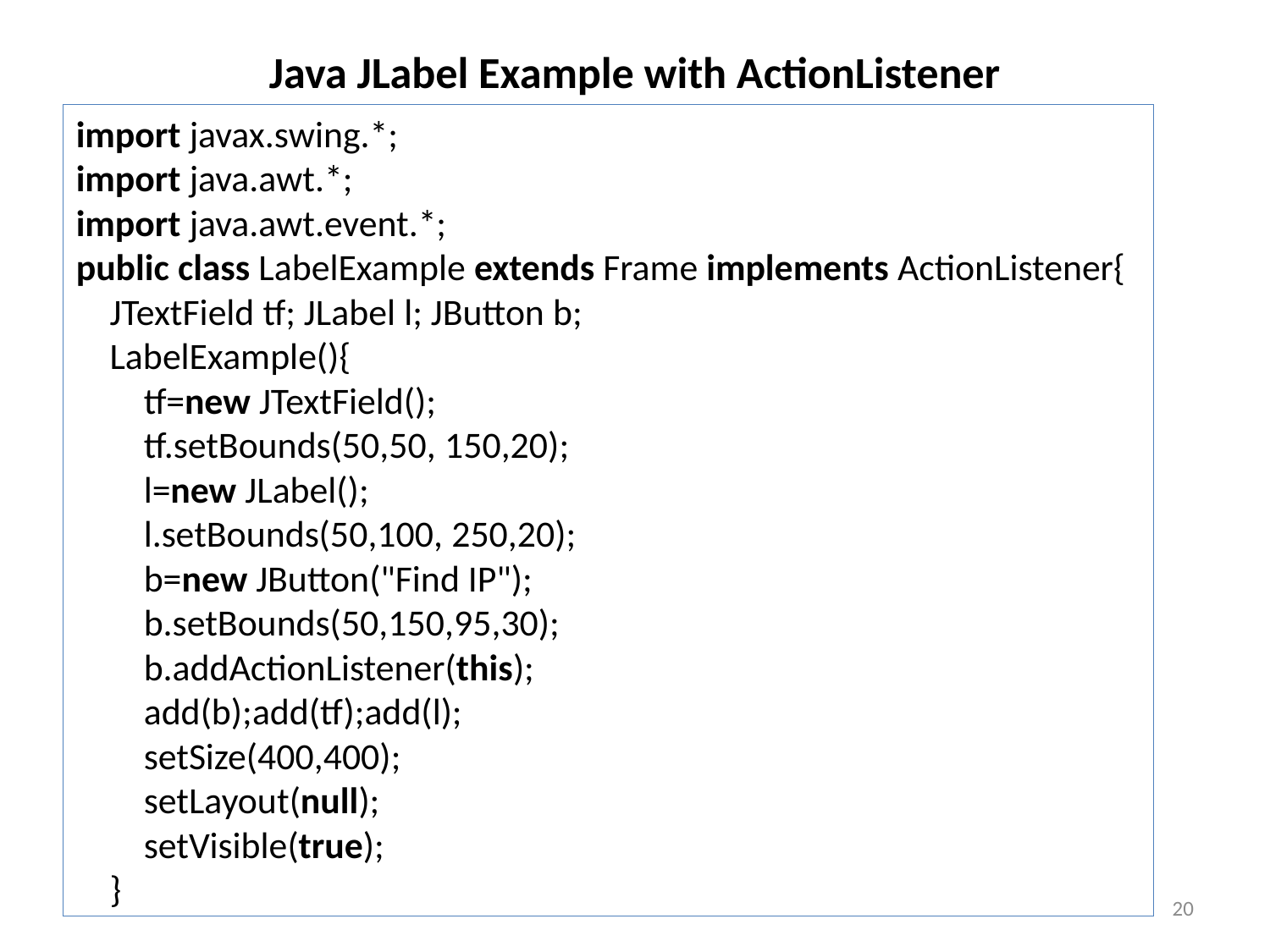

# Java JLabel Example with ActionListener
import javax.swing.*;
import java.awt.*;
import java.awt.event.*;
public class LabelExample extends Frame implements ActionListener{
    JTextField tf; JLabel l; JButton b;
    LabelExample(){
        tf=new JTextField();
        tf.setBounds(50,50, 150,20);
        l=new JLabel();
        l.setBounds(50,100, 250,20);
        b=new JButton("Find IP");
        b.setBounds(50,150,95,30);
        b.addActionListener(this);
        add(b);add(tf);add(l);
        setSize(400,400);
        setLayout(null);
        setVisible(true);
    }
20